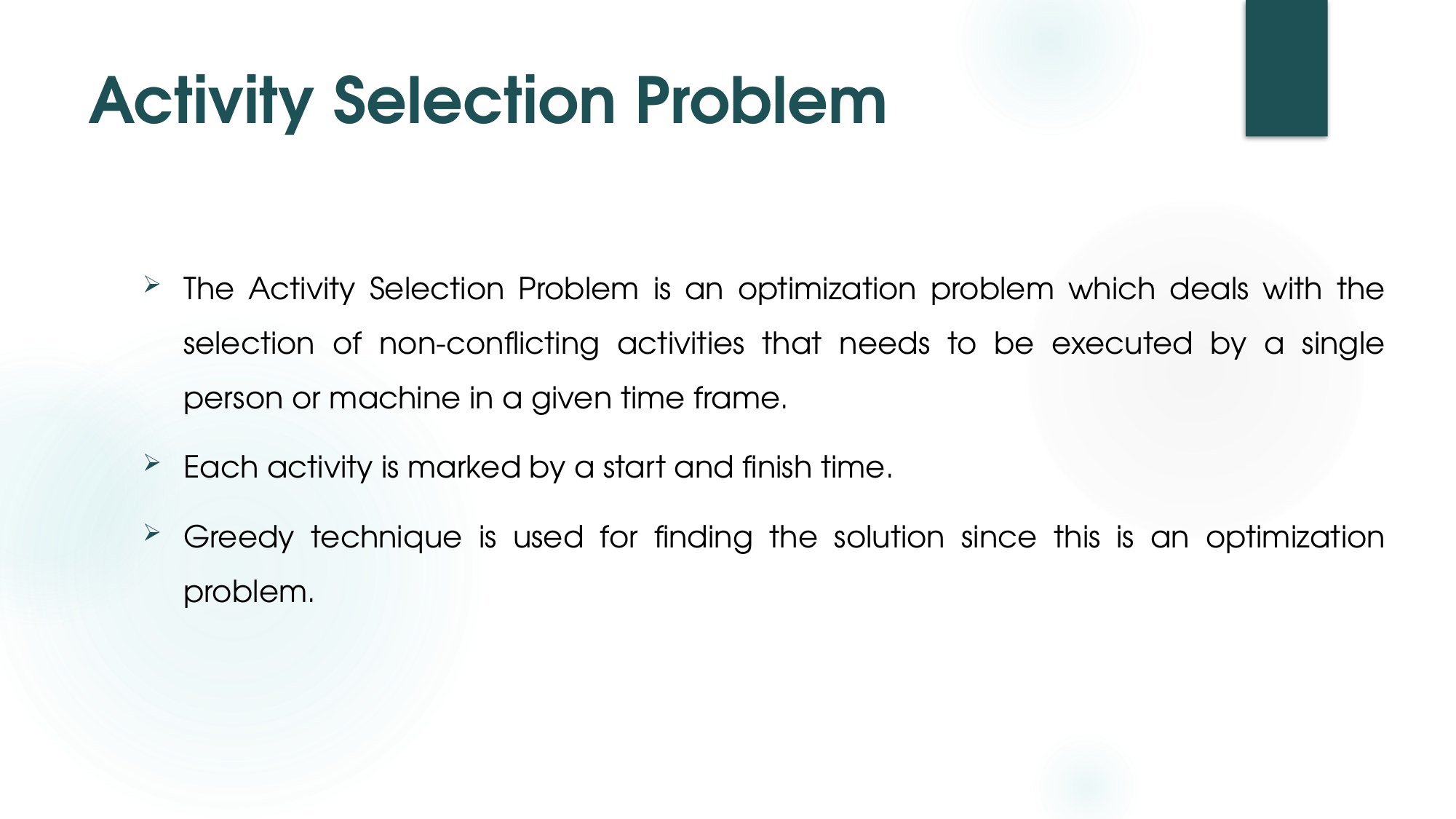

# Activity Selection Problem
The Activity Selection Problem is an optimization problem which deals with the selection of non-conflicting activities that needs to be executed by a single person or machine in a given time frame.
Each activity is marked by a start and finish time.
Greedy technique is used for finding the solution since this is an optimization problem.